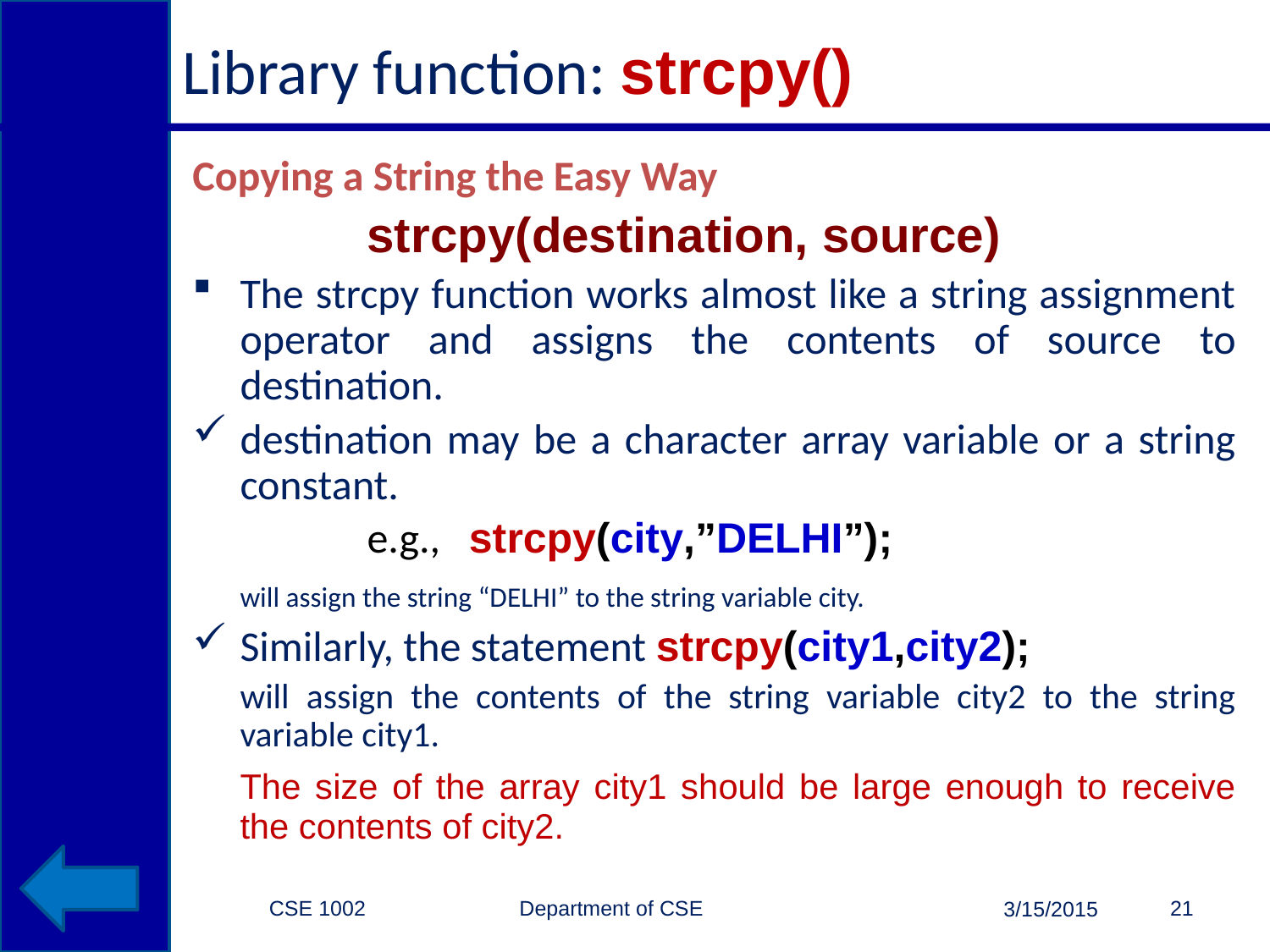

# Library function: strcpy()
Copying a String the Easy Way
		strcpy(destination, source)
The strcpy function works almost like a string assignment operator and assigns the contents of source to destination.
destination may be a character array variable or a string constant.
		e.g.,   strcpy(city,”DELHI”);
	will assign the string “DELHI” to the string variable city.
Similarly, the statement strcpy(city1,city2);
	will assign the contents of the string variable city2 to the string variable city1.
	The size of the array city1 should be large enough to receive the contents of city2.

CSE 1002                          Department of CSE
21
3/15/2015